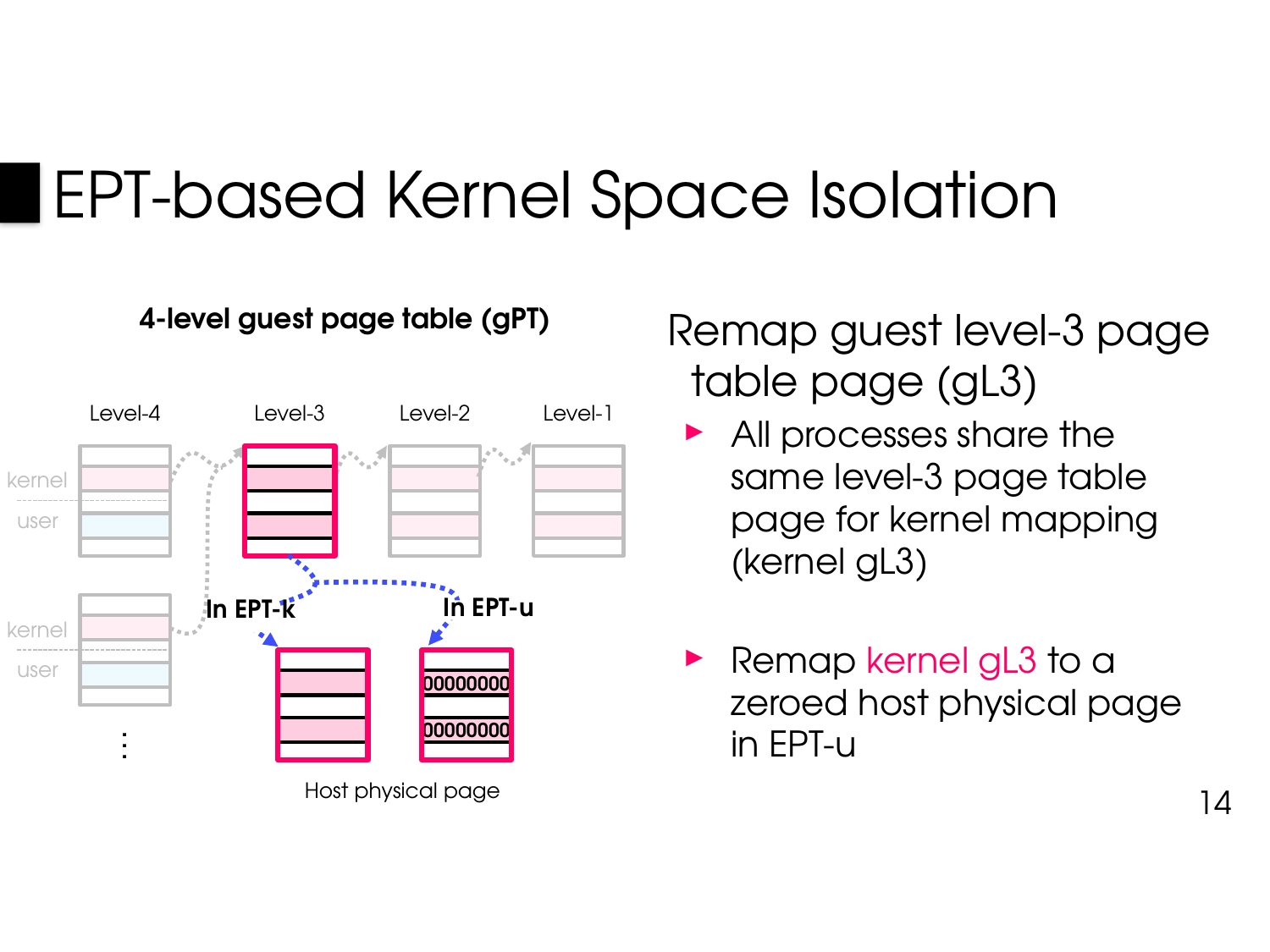

# EPT-based Kernel Space Isolation

4-level guest page table (gPT)
Remap guest level-3 page table page (gL3)
All processes share the same level-3 page table page for kernel mapping (kernel gL3)

Remap kernel gL3 to a zeroed host physical page in EPT-u
Level-4
Level-3
Level-2
Level-1

kernel

user

In EPT-u
In EPT-k

kernel

user

00000000

00000000
.
.
.

Host physical page
14